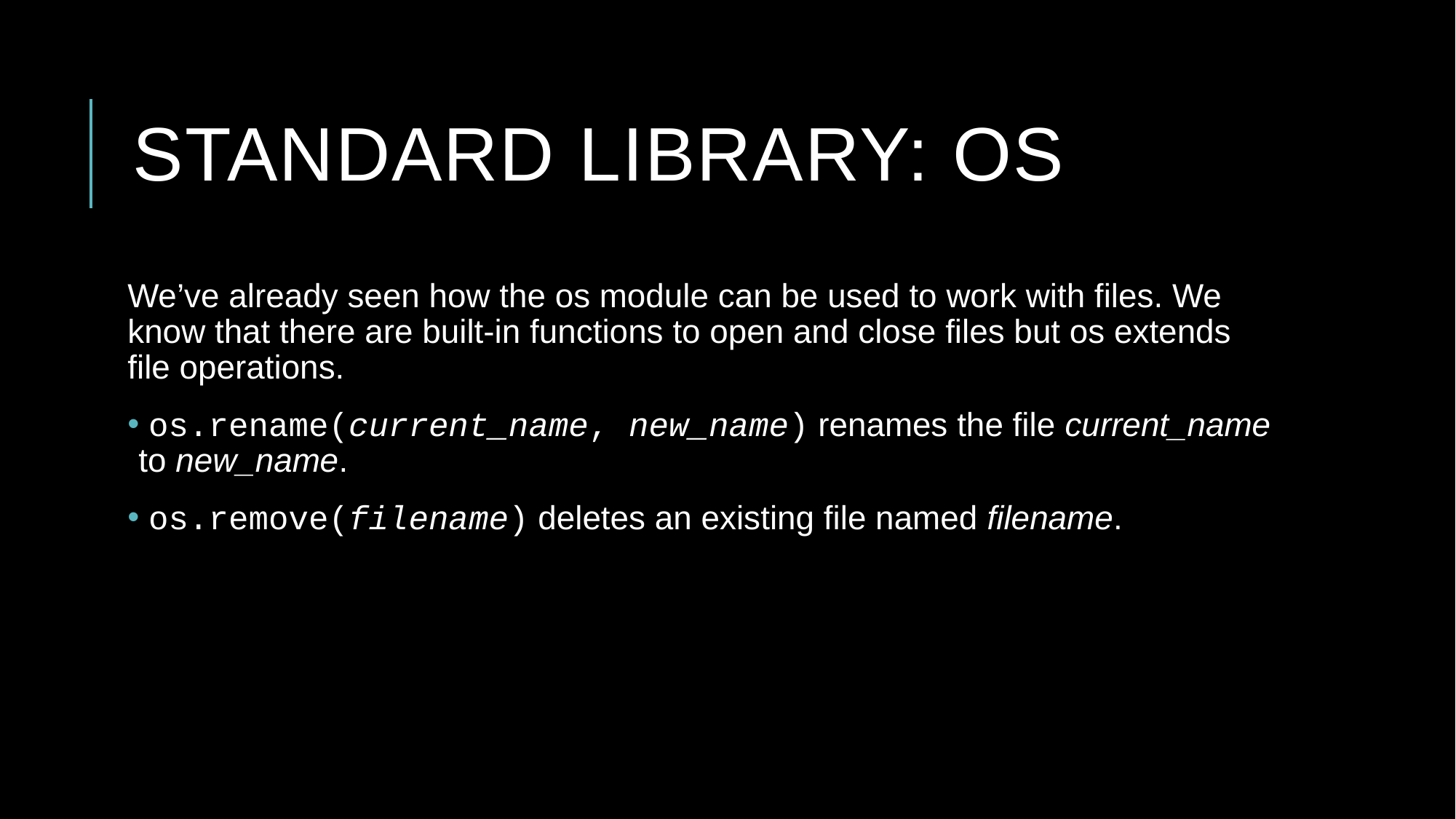

# Standard library: OS
We’ve already seen how the os module can be used to work with files. We know that there are built-in functions to open and close files but os extends file operations.
 os.rename(current_name, new_name) renames the file current_name to new_name.
 os.remove(filename) deletes an existing file named filename.